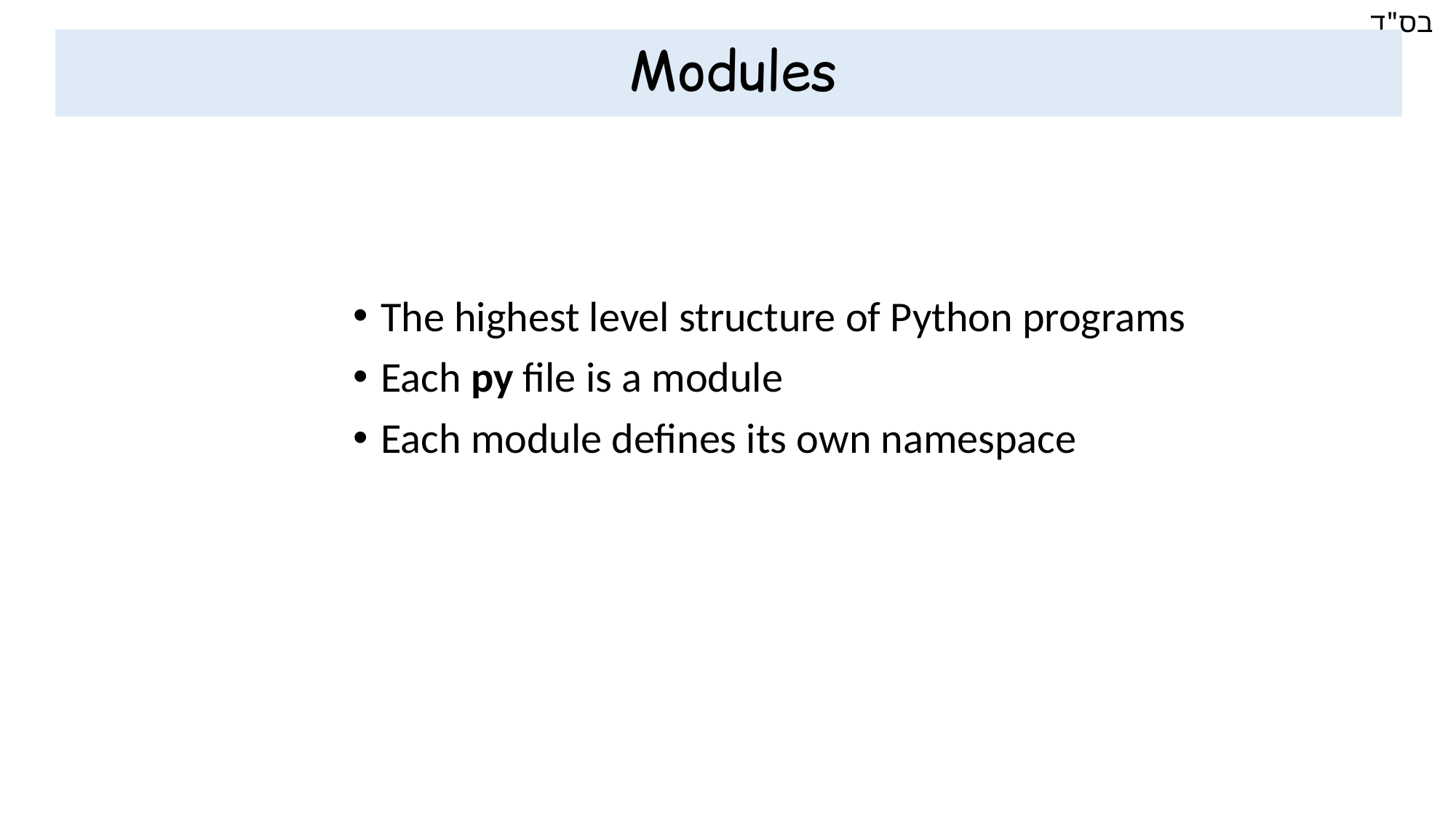

Modules
The highest level structure of Python programs
Each py file is a module
Each module defines its own namespace